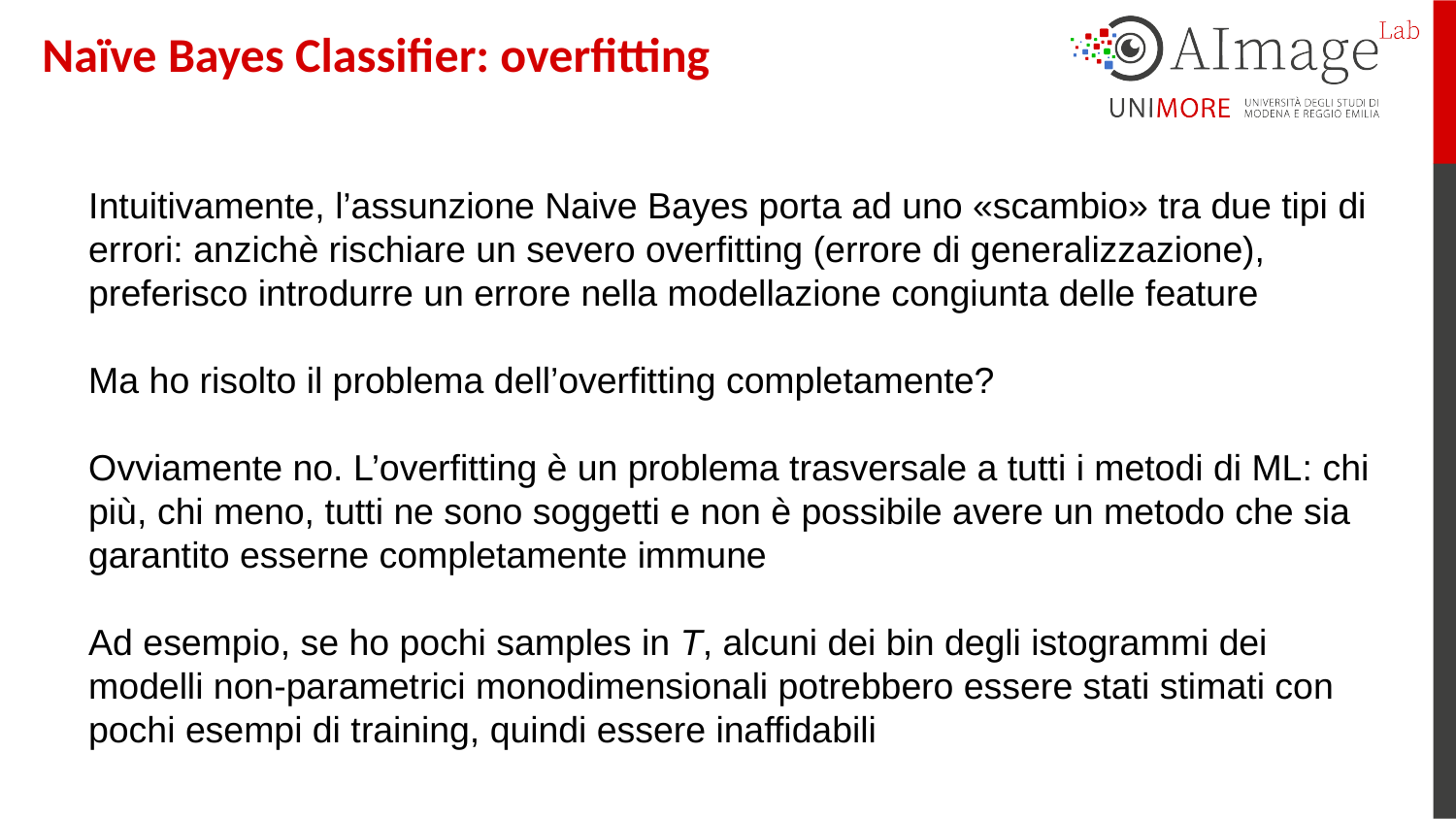

Naïve Bayes Classifier: overfitting
Intuitivamente, l’assunzione Naive Bayes porta ad uno «scambio» tra due tipi di errori: anzichè rischiare un severo overfitting (errore di generalizzazione), preferisco introdurre un errore nella modellazione congiunta delle feature

Ma ho risolto il problema dell’overfitting completamente?

Ovviamente no. L’overfitting è un problema trasversale a tutti i metodi di ML: chi più, chi meno, tutti ne sono soggetti e non è possibile avere un metodo che sia garantito esserne completamente immune

Ad esempio, se ho pochi samples in T, alcuni dei bin degli istogrammi dei modelli non-parametrici monodimensionali potrebbero essere stati stimati con pochi esempi di training, quindi essere inaffidabili